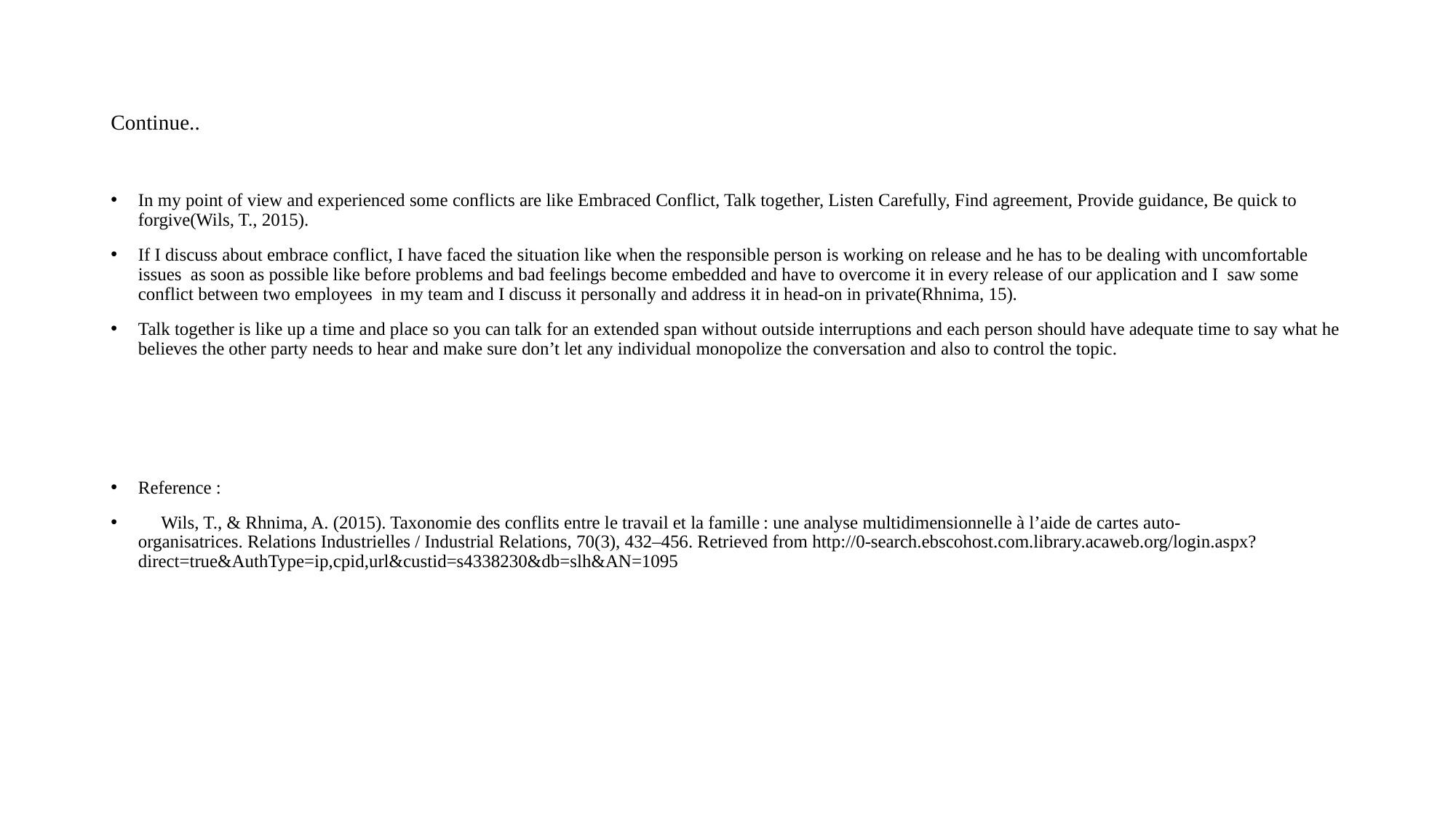

# Continue..
In my point of view and experienced some conflicts are like Embraced Conflict, Talk together, Listen Carefully, Find agreement, Provide guidance, Be quick to forgive(Wils, T., 2015).
If I discuss about embrace conflict, I have faced the situation like when the responsible person is working on release and he has to be dealing with uncomfortable issues  as soon as possible like before problems and bad feelings become embedded and have to overcome it in every release of our application and I  saw some conflict between two employees  in my team and I discuss it personally and address it in head-on in private(Rhnima, 15).
Talk together is like up a time and place so you can talk for an extended span without outside interruptions and each person should have adequate time to say what he believes the other party needs to hear and make sure don’t let any individual monopolize the conversation and also to control the topic.

Reference :
     Wils, T., & Rhnima, A. (2015). Taxonomie des conflits entre le travail et la famille : une analyse multidimensionnelle à l’aide de cartes auto-organisatrices. Relations Industrielles / Industrial Relations, 70(3), 432–456. Retrieved from http://0-search.ebscohost.com.library.acaweb.org/login.aspx?direct=true&AuthType=ip,cpid,url&custid=s4338230&db=slh&AN=1095